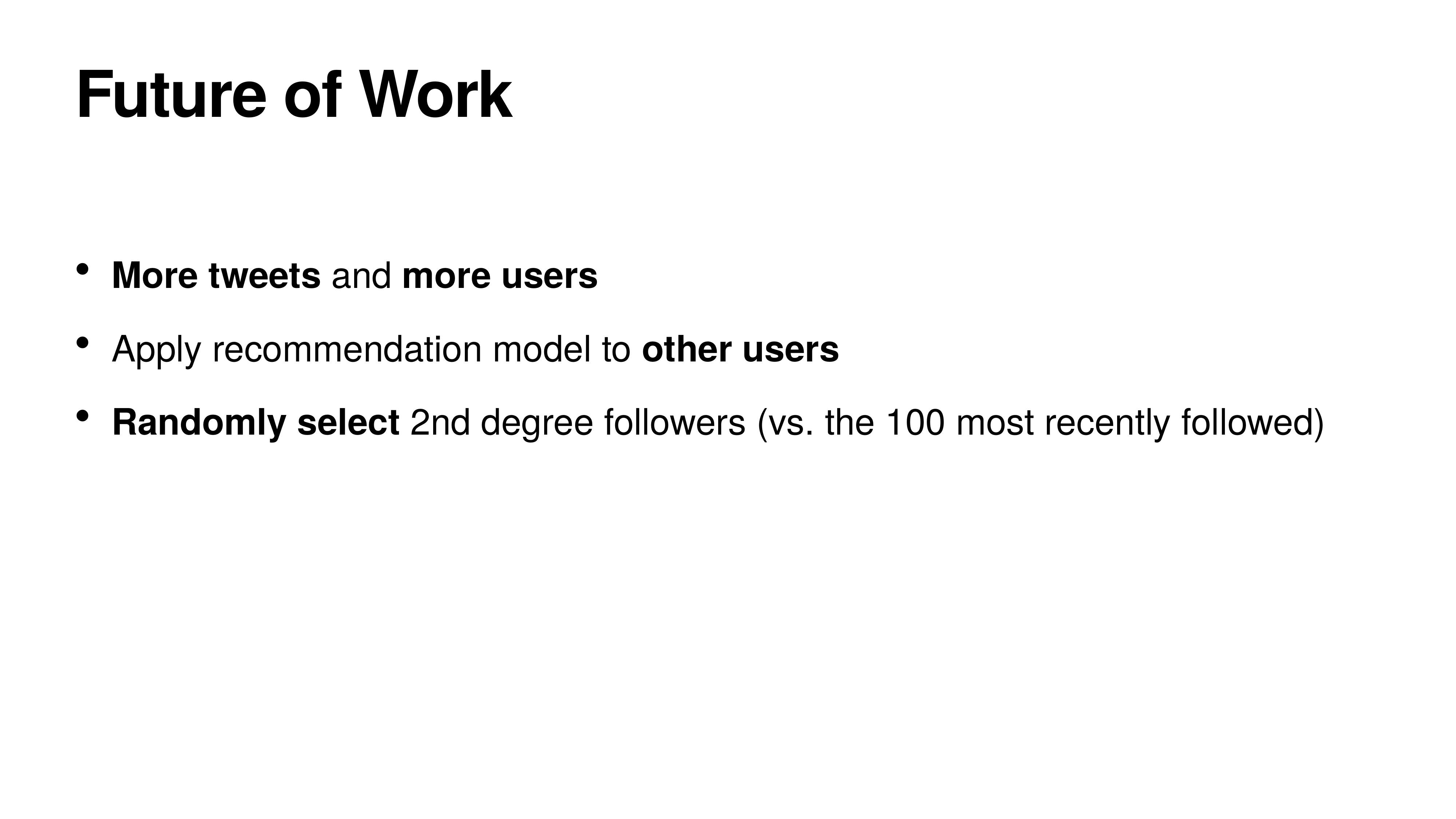

# Future of Work
More tweets and more users
Apply recommendation model to other users
Randomly select 2nd degree followers (vs. the 100 most recently followed)